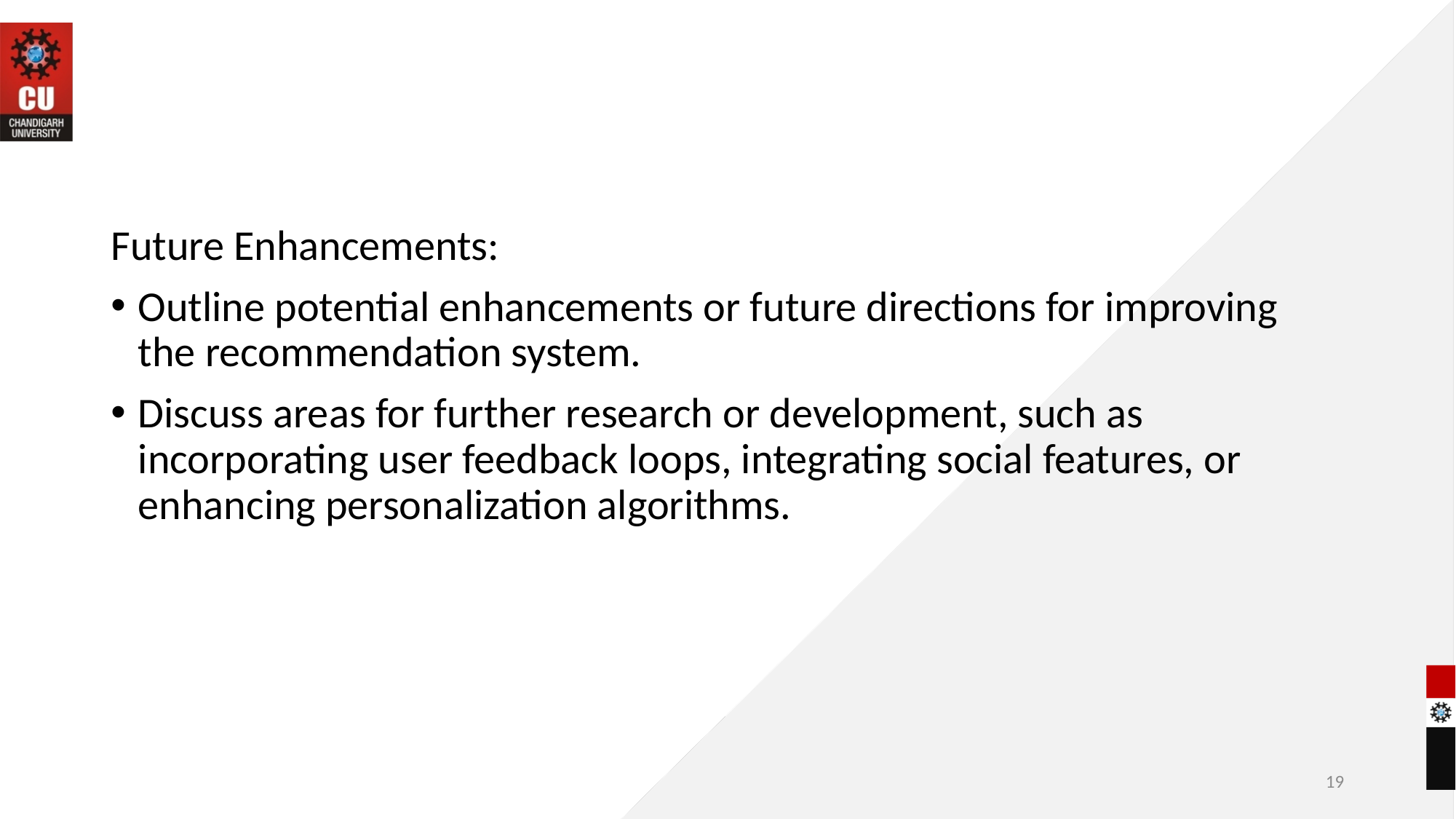

Future Enhancements:
Outline potential enhancements or future directions for improving the recommendation system.
Discuss areas for further research or development, such as incorporating user feedback loops, integrating social features, or enhancing personalization algorithms.
19